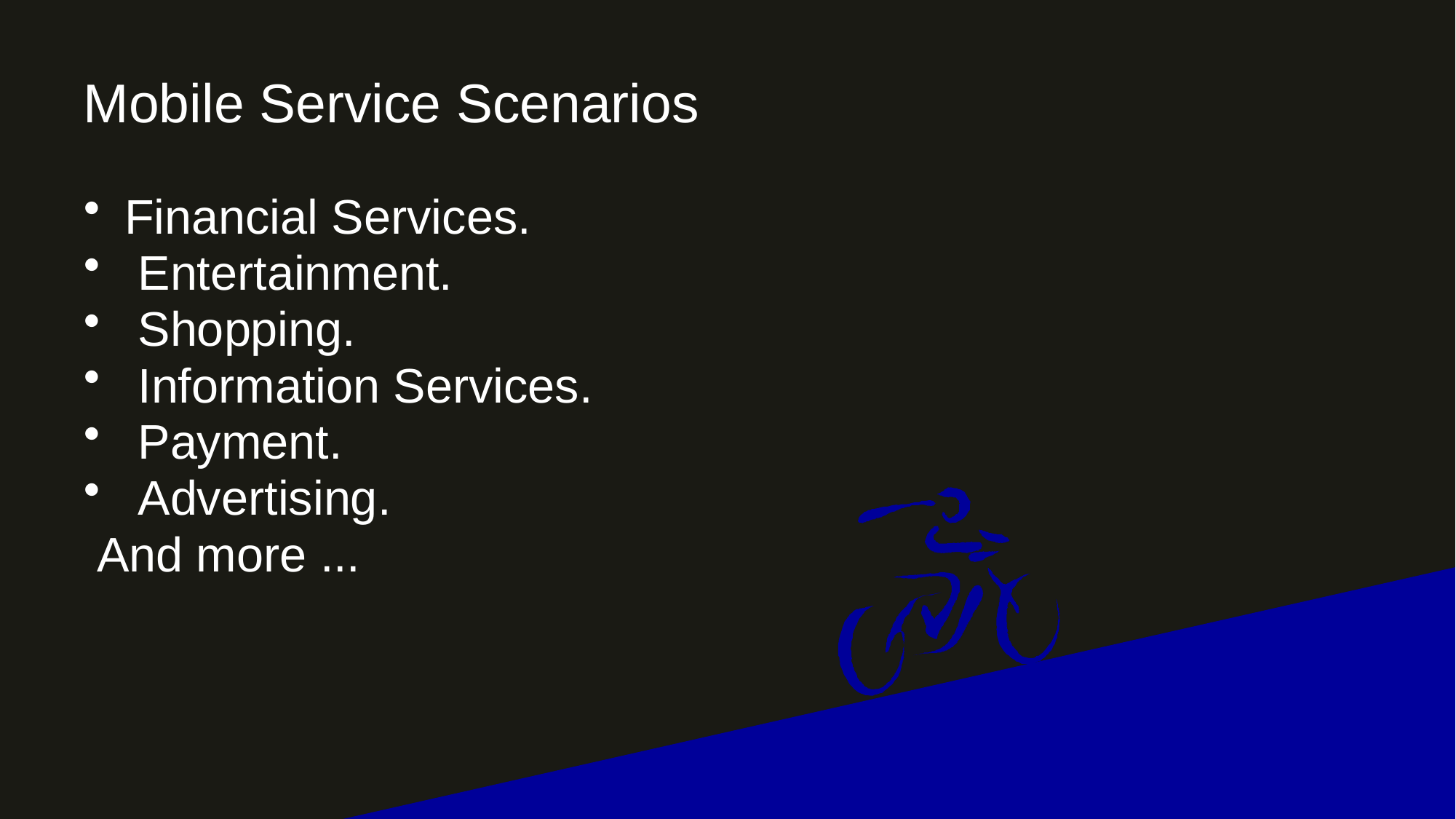

# Mobile Service Scenarios
Financial Services.
 Entertainment.
 Shopping.
 Information Services.
 Payment.
 Advertising.
 And more ...